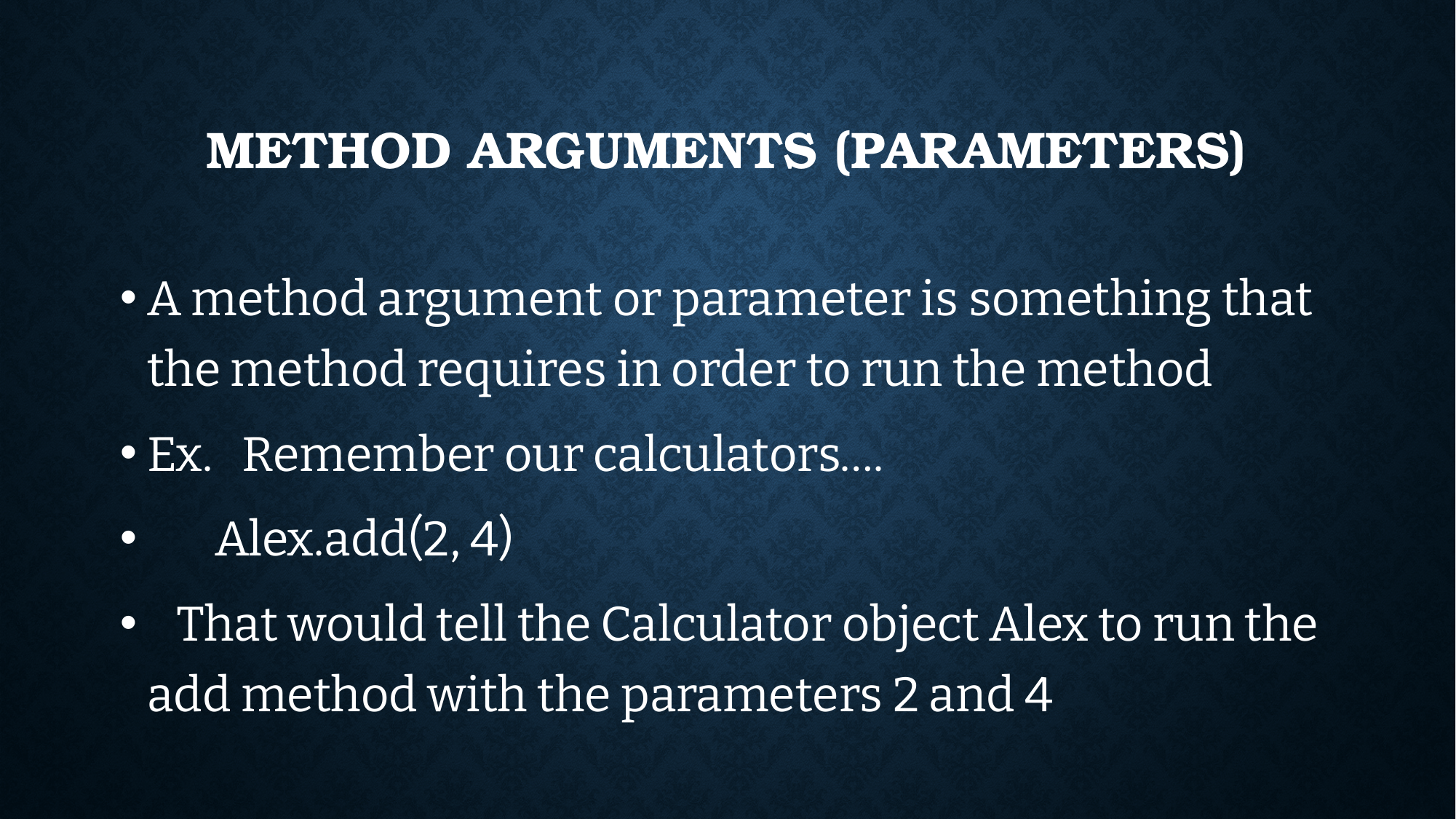

# Method arguments (parameters)
A method argument or parameter is something that the method requires in order to run the method
Ex.   Remember our calculators….
       Alex.add(2, 4)
   That would tell the Calculator object Alex to run the add method with the parameters 2 and 4